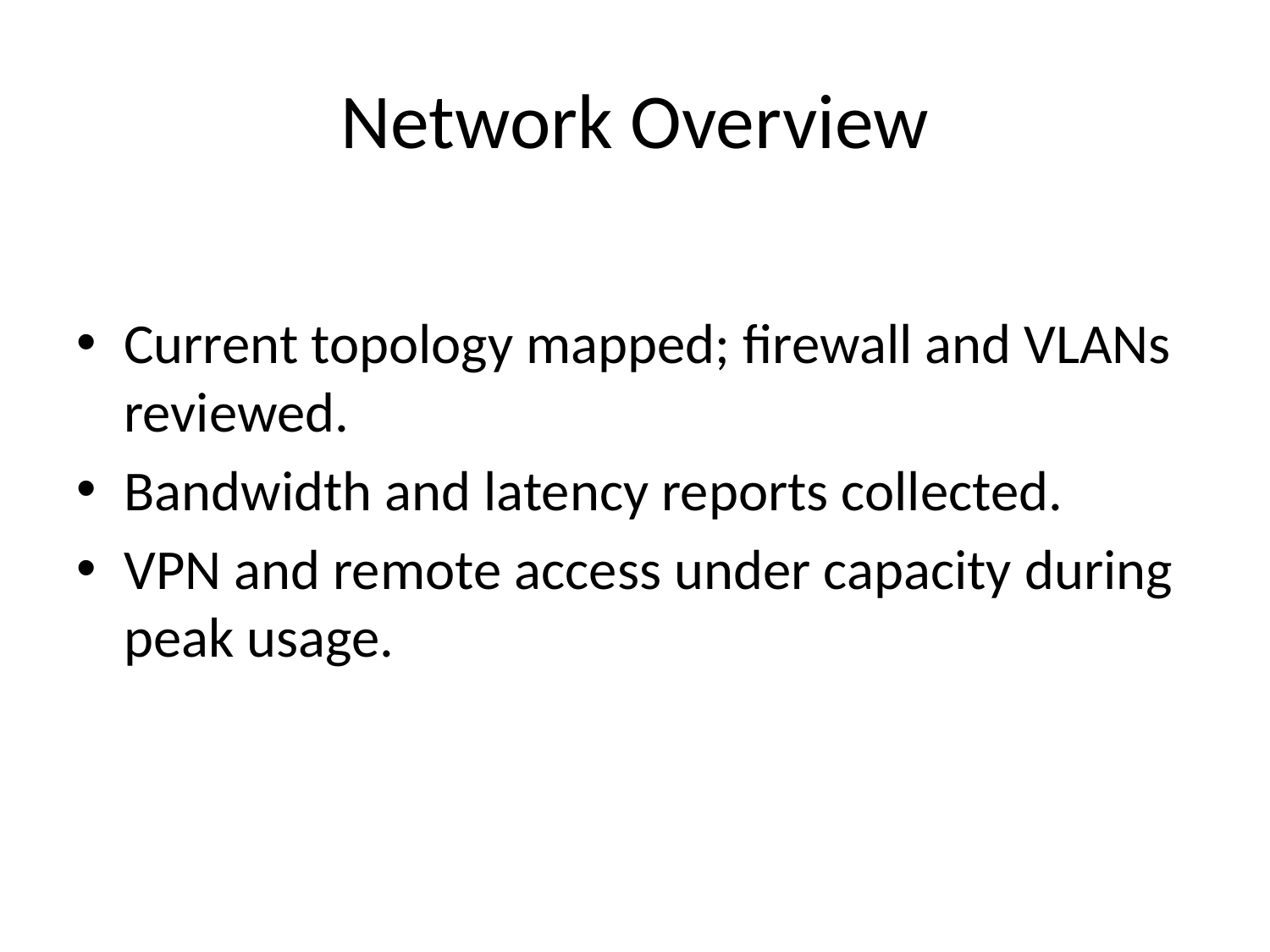

# Network Overview

Current topology mapped; firewall and VLANs reviewed.
Bandwidth and latency reports collected.
VPN and remote access under capacity during peak usage.